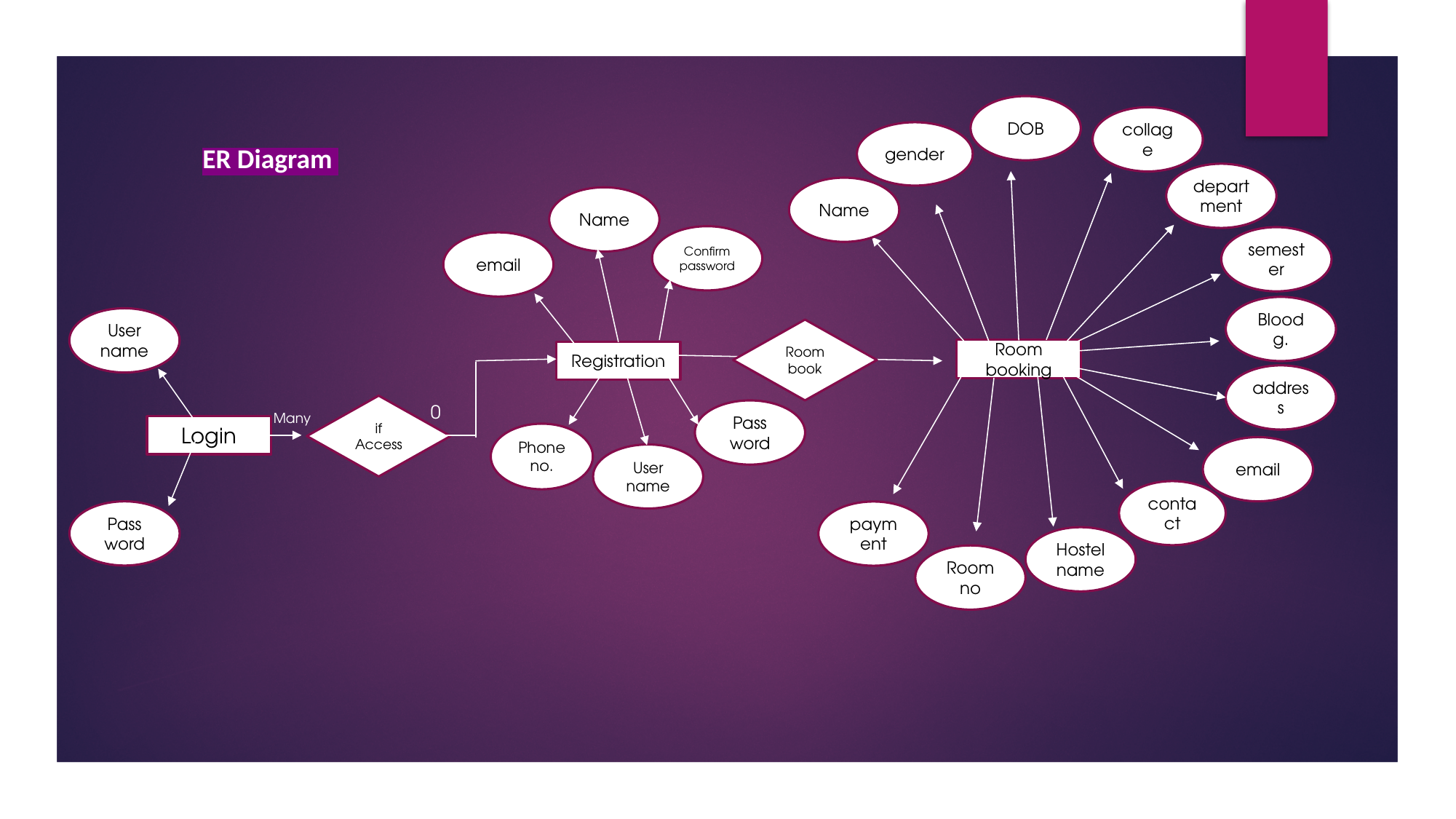

DOB
collage
gender
ER Diagram
department
Name
Name
Confirm password
semester
email
Blood g.
User
name
Room book
Room booking
Registration
address
if
Access
0
Pass
word
Many
Login
Phone no.
email
User
name
contact
Pass
word
payment
Hostel name
Room no